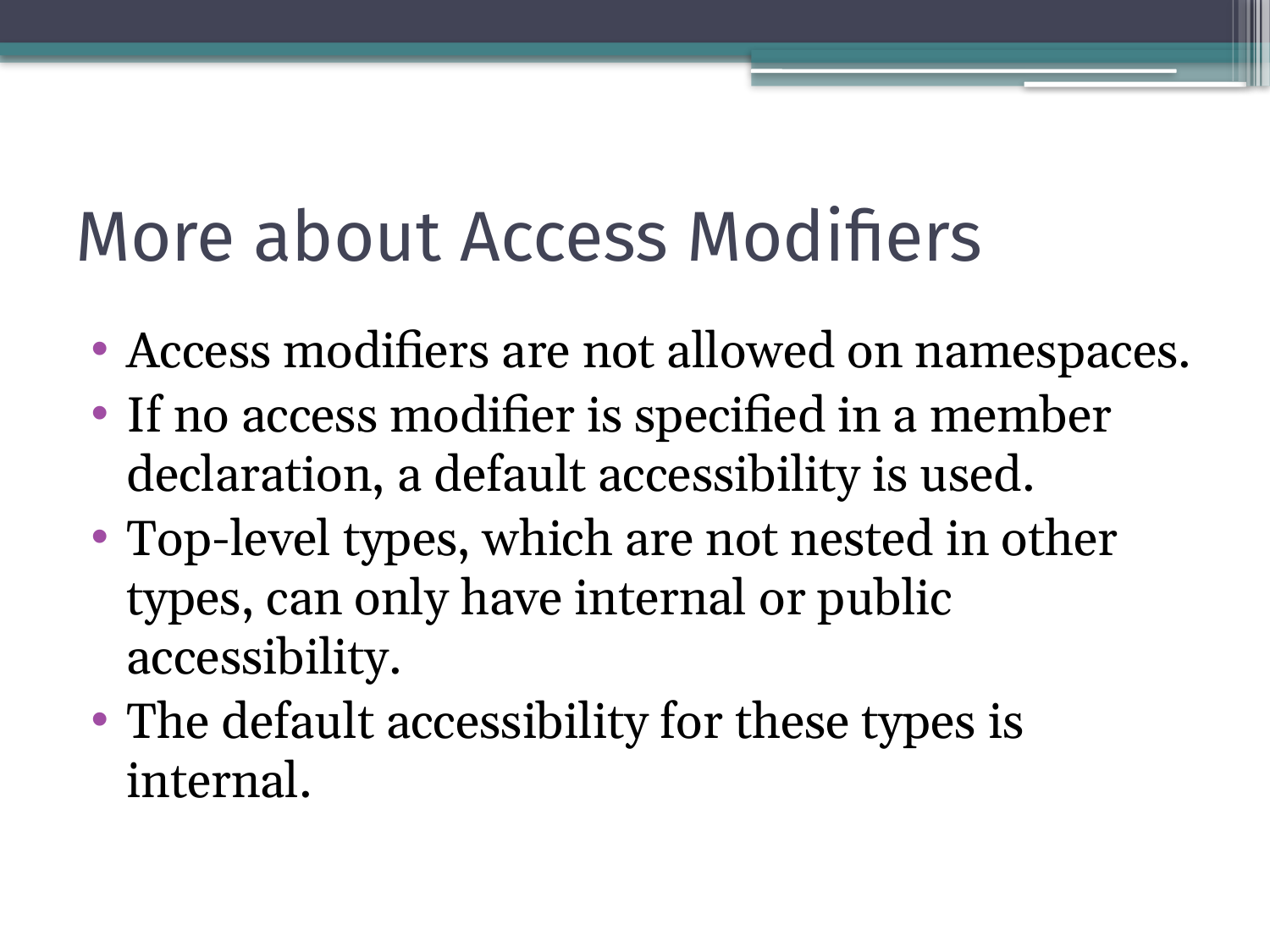

# More about Access Modifiers
Access modifiers are not allowed on namespaces.
If no access modifier is specified in a member declaration, a default accessibility is used.
Top-level types, which are not nested in other types, can only have internal or public accessibility.
The default accessibility for these types is internal.